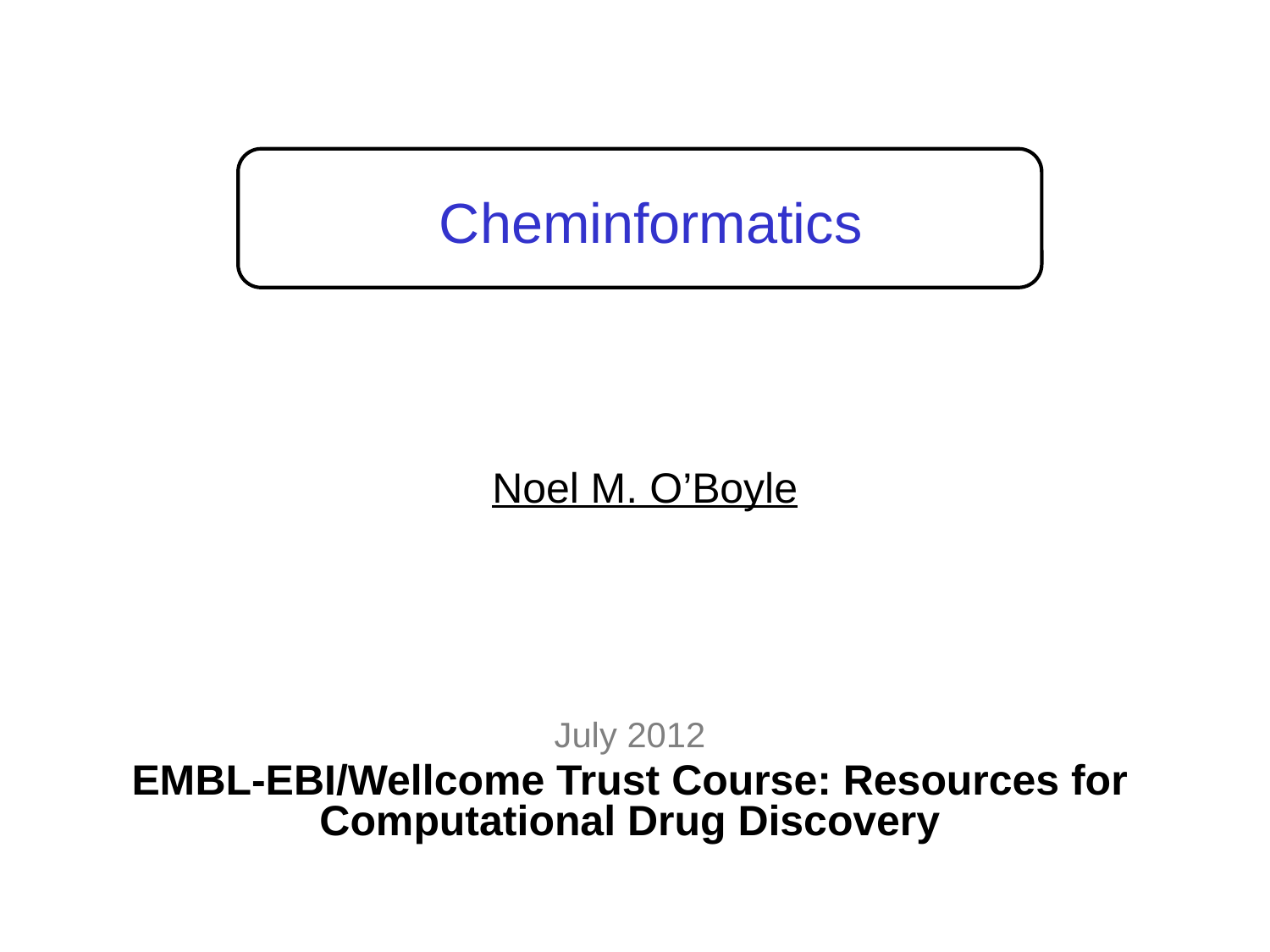

# Cheminformatics

Noel M. O’Boyle
July 2012
EMBL-EBI/Wellcome Trust Course: Resources for Computational Drug Discovery